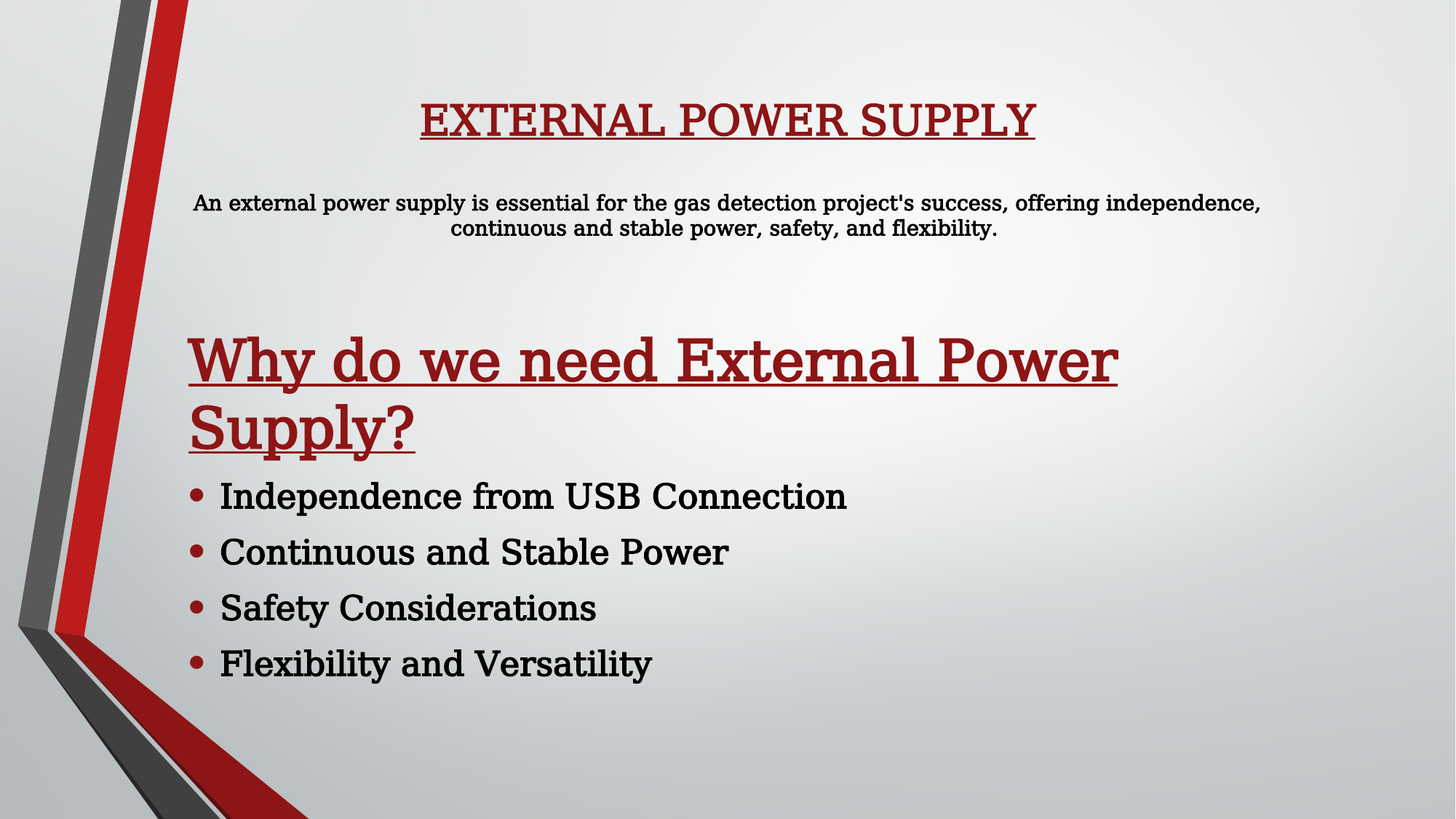

# EXTERNAL POWER SUPPLY An external power supply is essential for the gas detection project's success, offering independence, continuous and stable power, safety, and flexibility.
Why do we need External Power Supply?
Independence from USB Connection
Continuous and Stable Power
Safety Considerations
Flexibility and Versatility